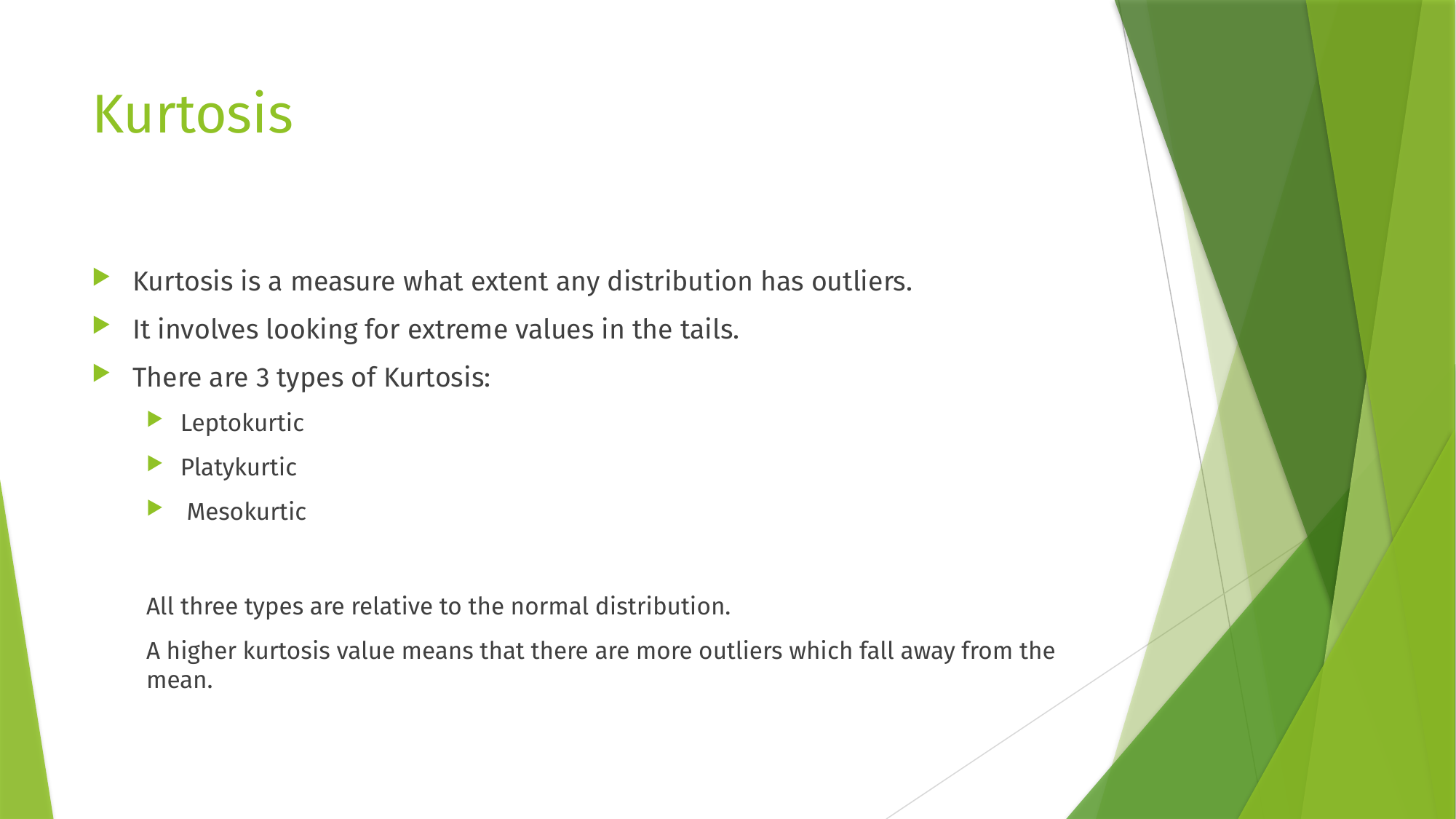

# Kurtosis
Kurtosis is a measure what extent any distribution has outliers.
It involves looking for extreme values in the tails.
There are 3 types of Kurtosis:
Leptokurtic
Platykurtic
 Mesokurtic

All three types are relative to the normal distribution.
A higher kurtosis value means that there are more outliers which fall away from the mean.